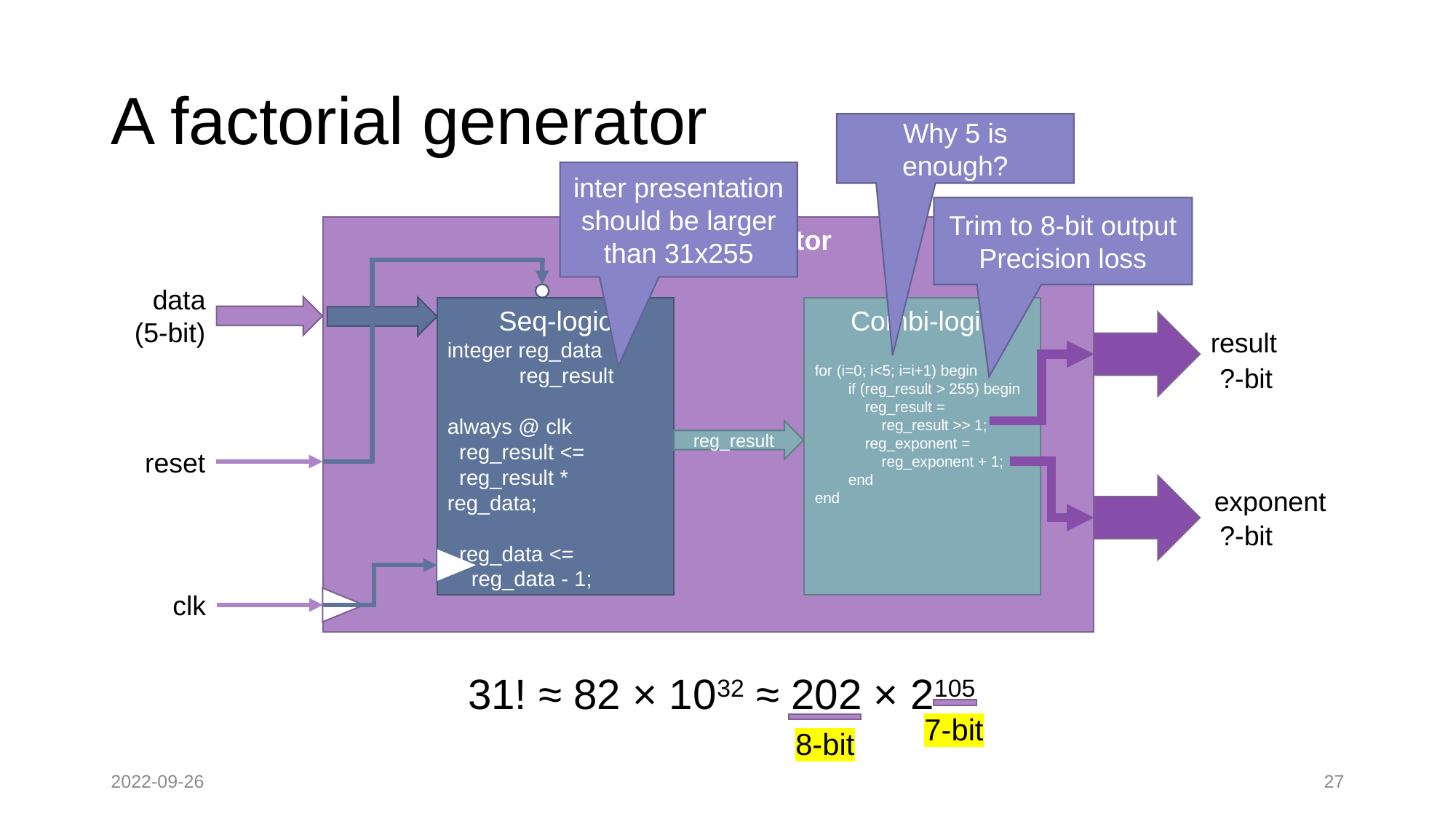

# A factorial generator
Why 5 is enough?
inter presentation should be larger than 31x255
Trim to 8-bit output
Precision loss
Factorial generator
data
(5-bit)

Seq-logic
Combi-logic

result
(8-bit)
integer reg_data
            reg_result

always @ clk
  reg_result <=
  reg_result * reg_data;

  reg_data <=
    reg_data - 1;
for (i=0; i<5; i=i+1) begin
        if (reg_result > 255) begin
            reg_result =
                reg_result >> 1;
            reg_exponent =
                reg_exponent + 1;
        end
end
?-bit
reg_result
reset

exponent
(7-bit)
?-bit

clk

31! ≈ 82 × 1032 ≈ 202 × 2105

7-bit

8-bit
2022-09-26
27